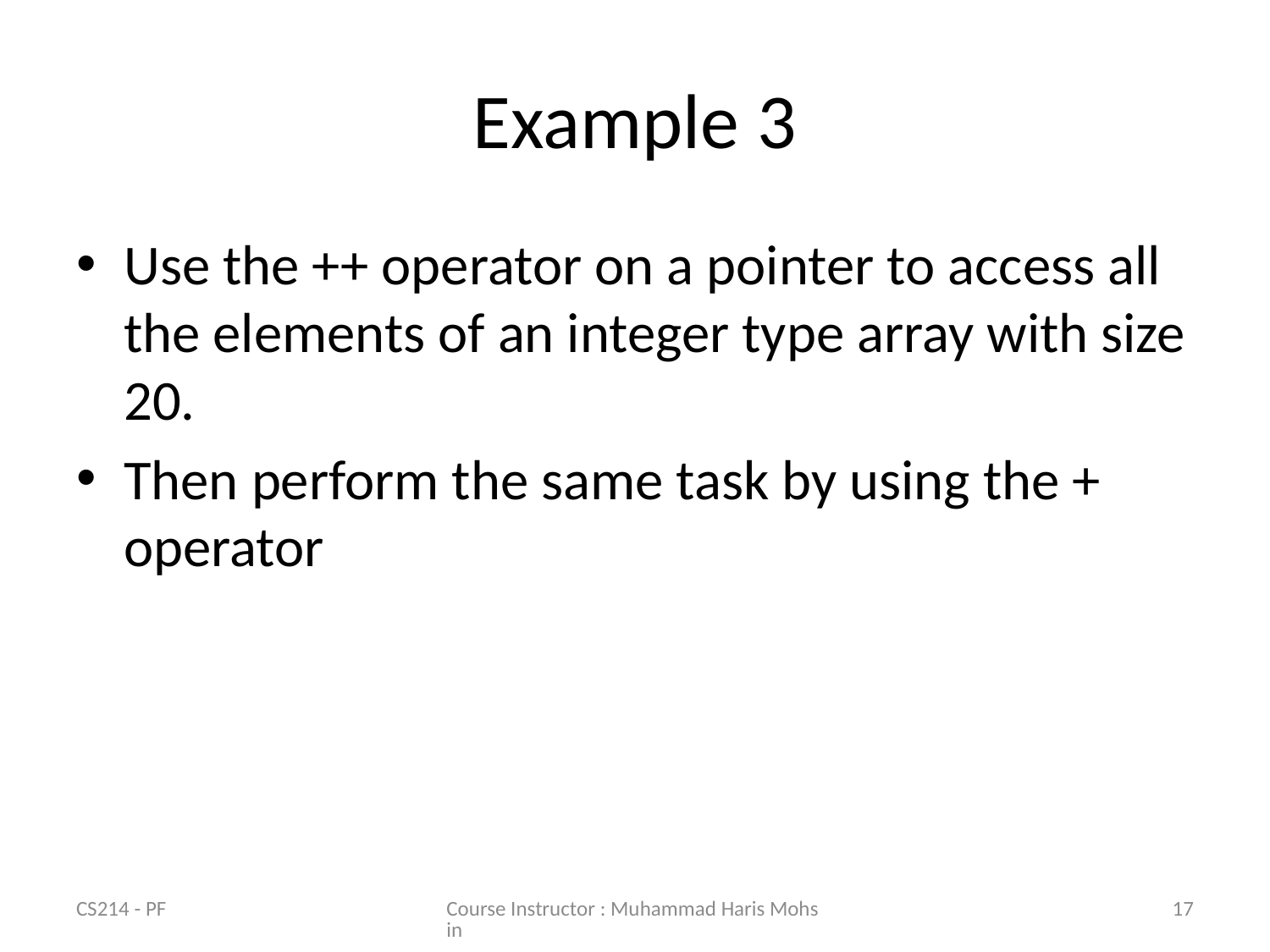

# Example 3
Use the ++ operator on a pointer to access all the elements of an integer type array with size 20.
Then perform the same task by using the + operator
CS214 - PF
Course Instructor : Muhammad Haris Mohsin
17